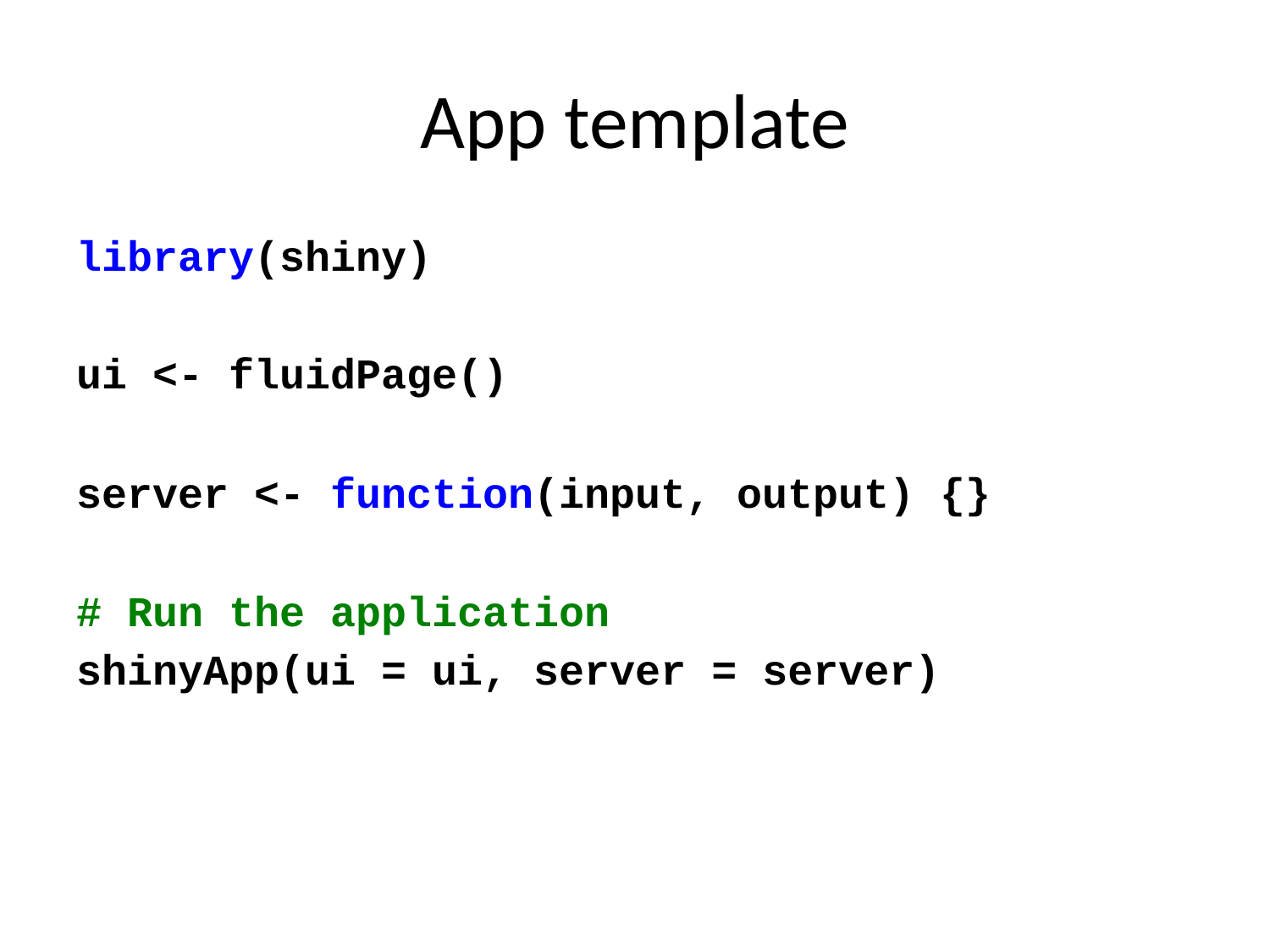

# App template
library(shiny)

ui <- fluidPage()

server <- function(input, output) {}

# Run the application
shinyApp(ui = ui, server = server)